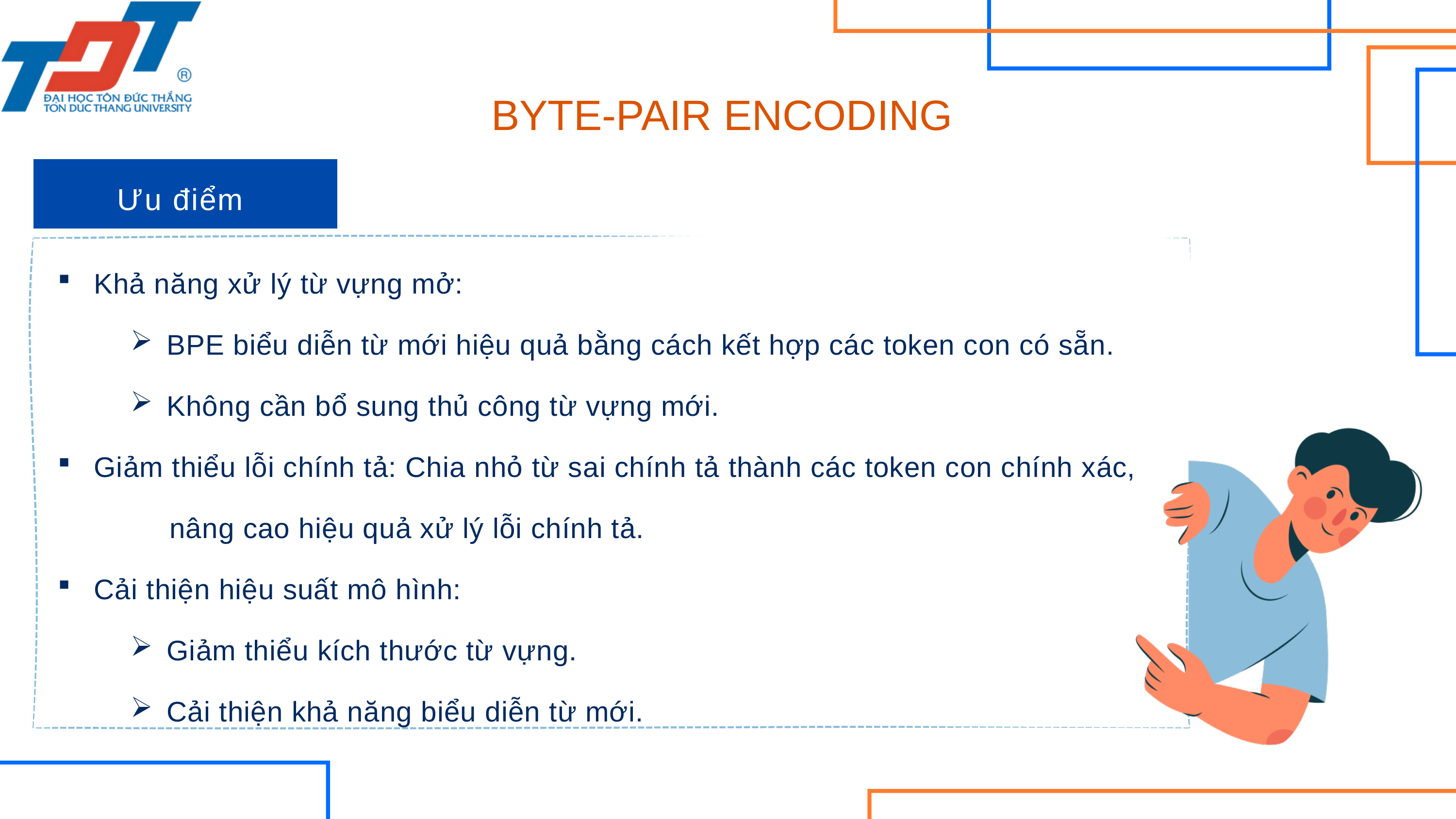

Byte-Pair Encoding

Ưu điểm
Khả năng xử lý từ vựng mở:
BPE biểu diễn từ mới hiệu quả bằng cách kết hợp các token con có sẵn.
Không cần bổ sung thủ công từ vựng mới.
Giảm thiểu lỗi chính tả: Chia nhỏ từ sai chính tả thành các token con chính xác,                nâng cao hiệu quả xử lý lỗi chính tả.
Cải thiện hiệu suất mô hình:
Giảm thiểu kích thước từ vựng.
Cải thiện khả năng biểu diễn từ mới.